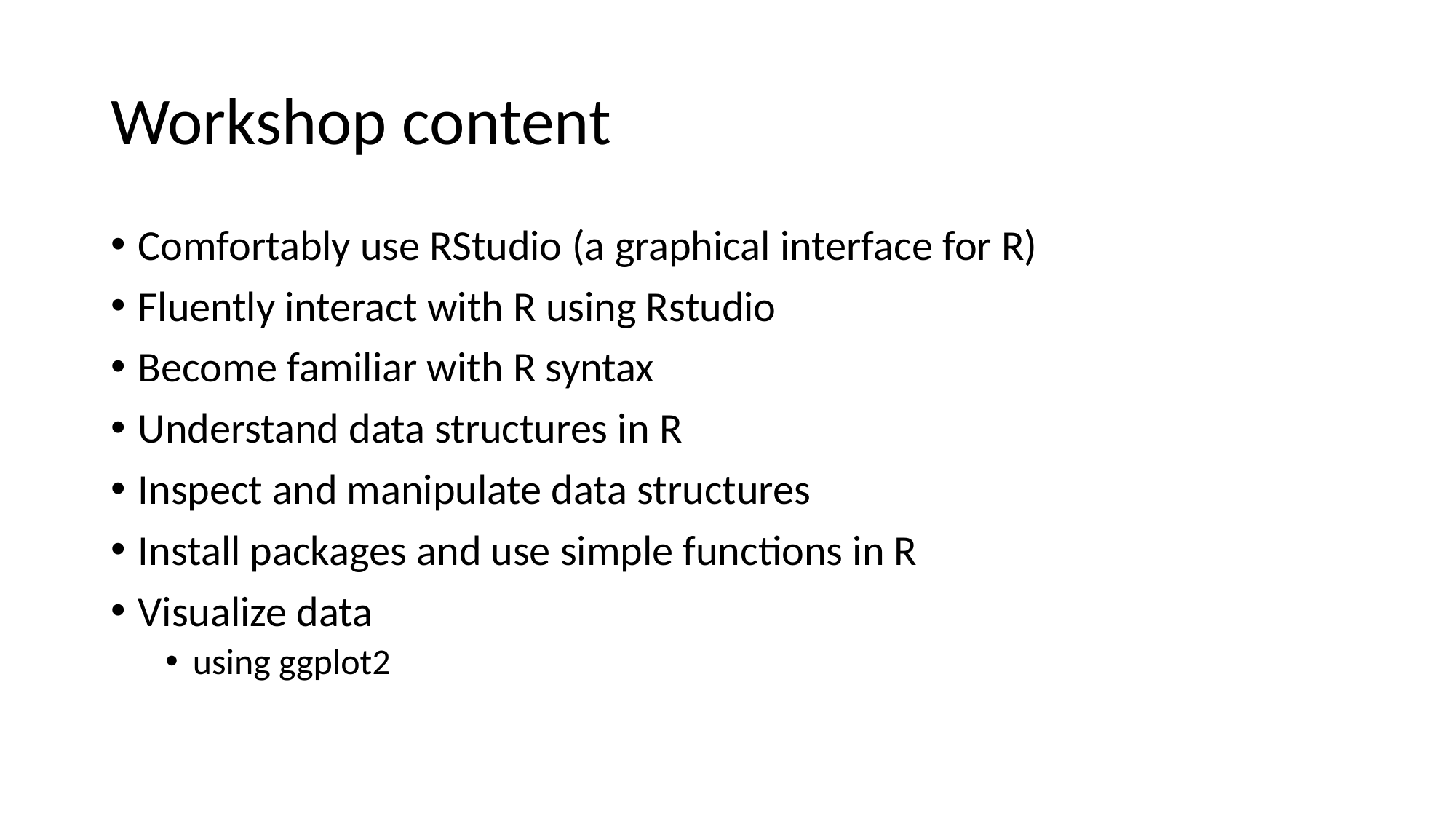

# Workshop content
Comfortably use RStudio (a graphical interface for R)
Fluently interact with R using Rstudio
Become familiar with R syntax
Understand data structures in R
Inspect and manipulate data structures
Install packages and use simple functions in R
Visualize data
using ggplot2